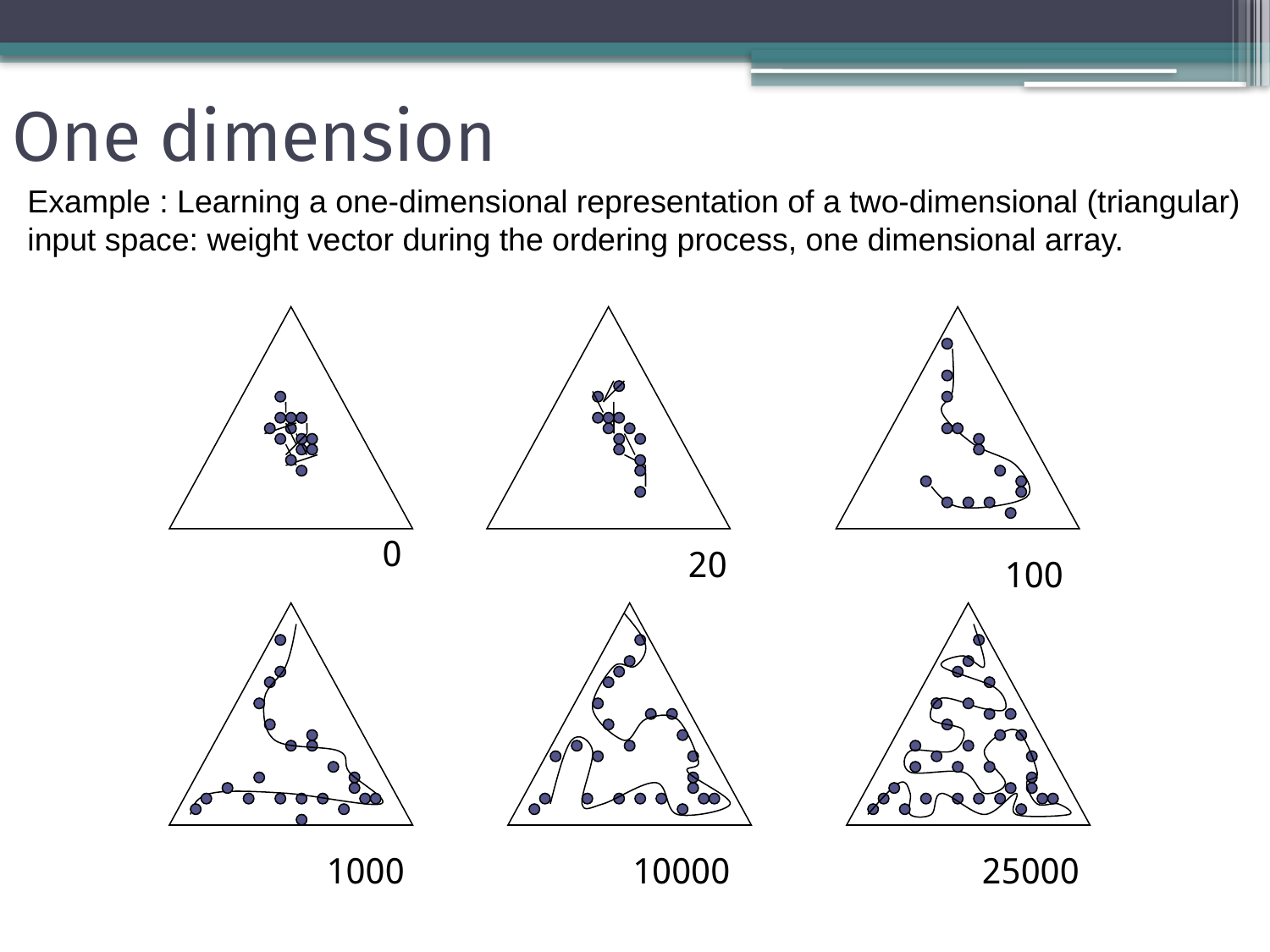

# One dimension
Example : Learning a one-dimensional representation of a two-dimensional (triangular) input space: weight vector during the ordering process, one dimensional array.

0

20

100

1000

10000

25000